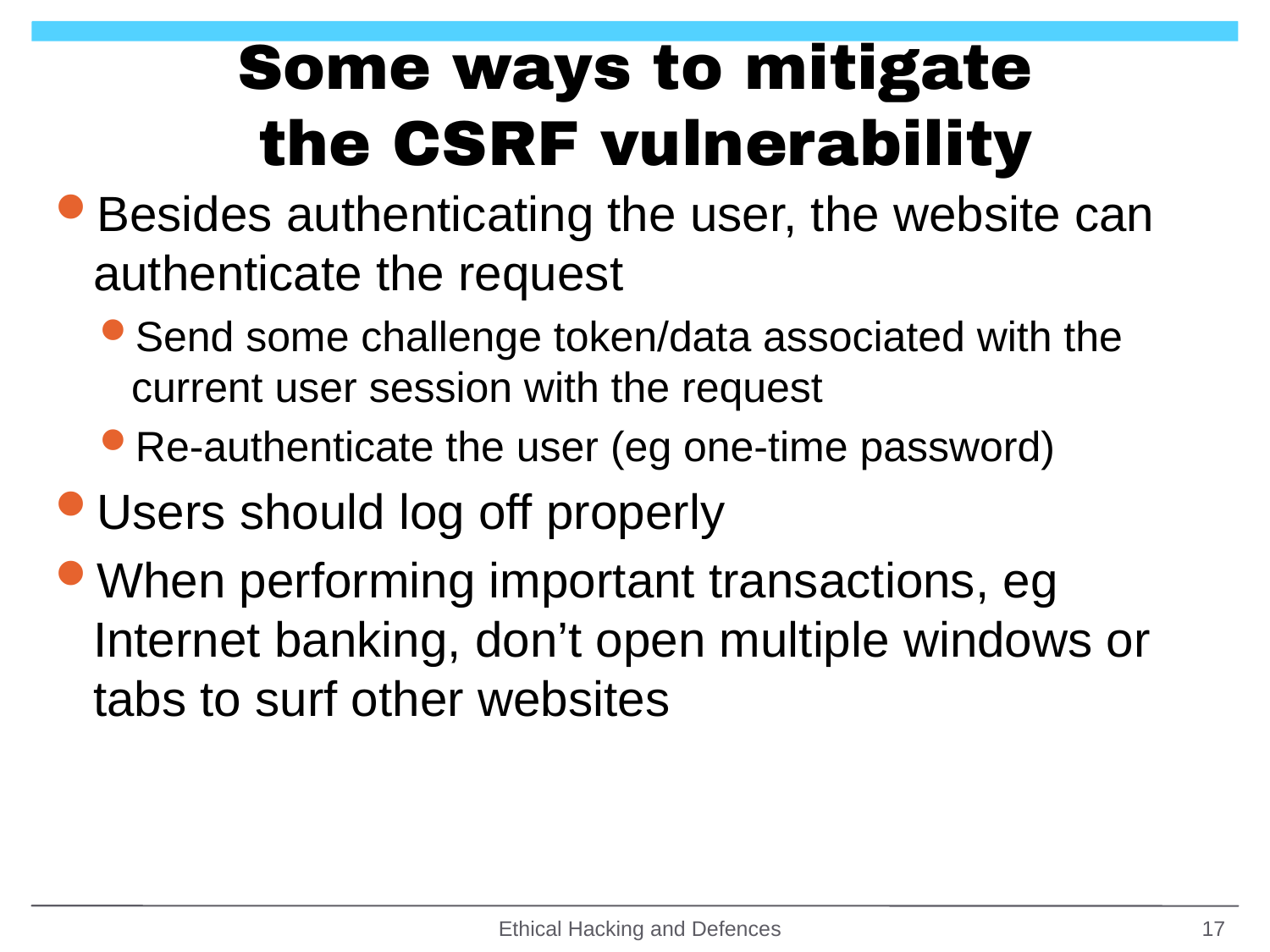

# Some ways to mitigate the CSRF vulnerability
Besides authenticating the user, the website can authenticate the request
Send some challenge token/data associated with the current user session with the request
Re-authenticate the user (eg one-time password)
Users should log off properly
When performing important transactions, eg Internet banking, don’t open multiple windows or tabs to surf other websites

Ethical Hacking and Defences
17